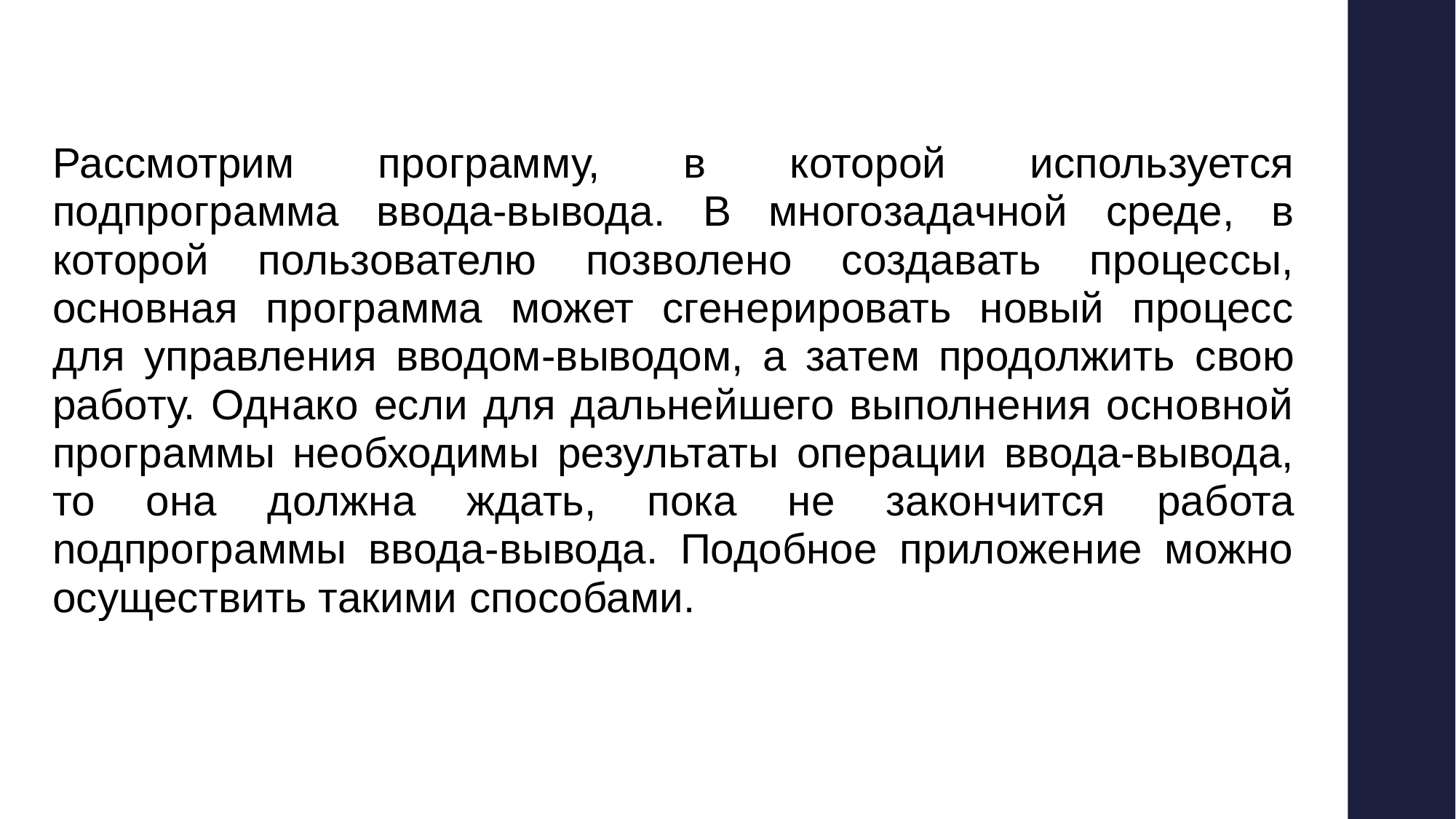

Рассмотрим программу, в которой используется подпрограмма ввода-вывода. В многозадачной среде, в которой пользователю позволено создавать процессы, основная программа может сгенерировать новый процесс для управления вводом-выводом, а затем продолжить свою работу. Однако если для дальнейшего выполнения основной программы необходимы результаты операции ввода-вывода, то она должна ждать, пока не закончится работа nодпрограммы ввода-вывода. Подобное приложение можно осуществить такими способами.